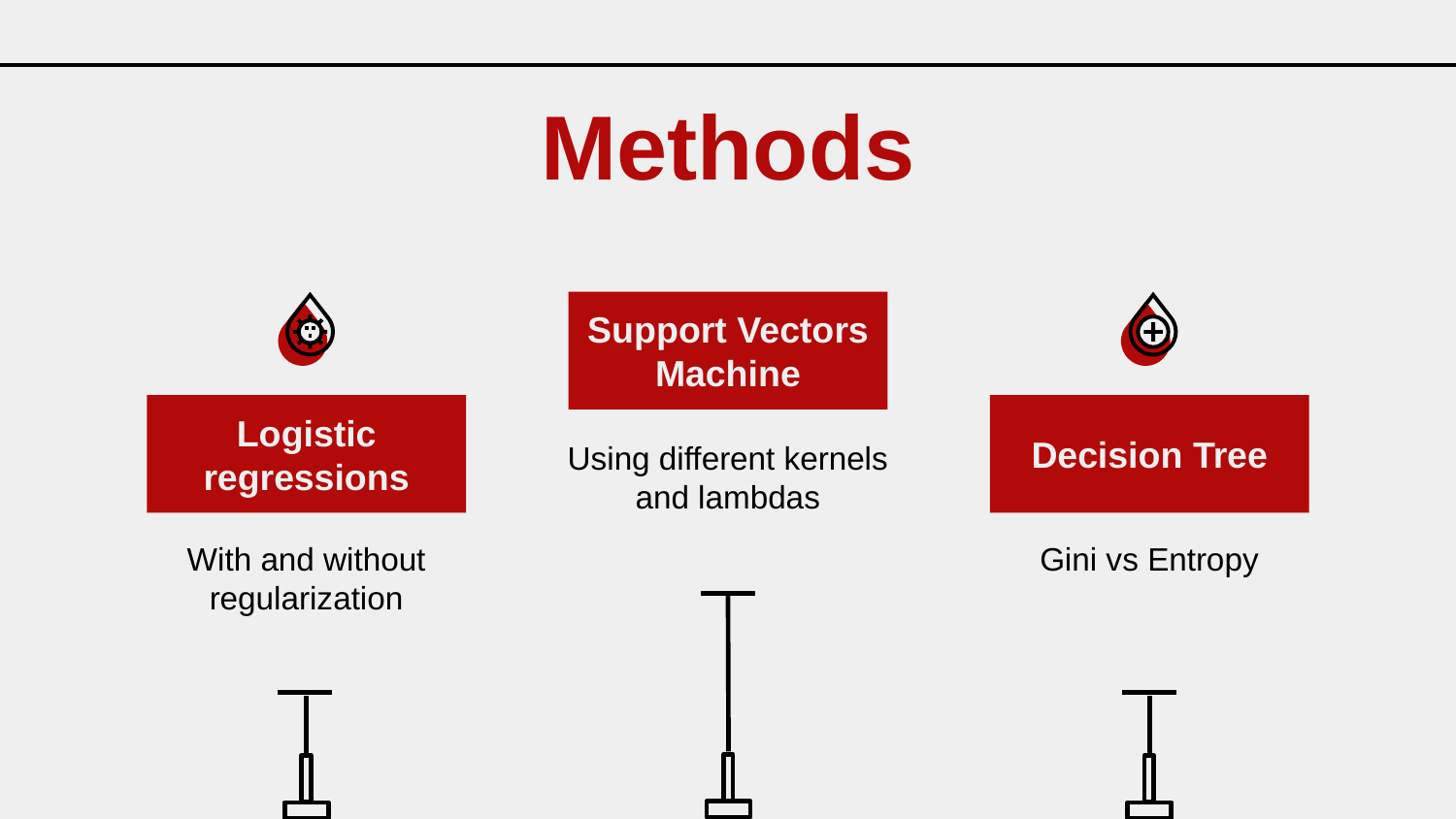

Methods

Support Vectors Machine
# Logistic regressions
Decision Tree
Using different kernels and lambdas

With and without regularization
Gini vs Entropy